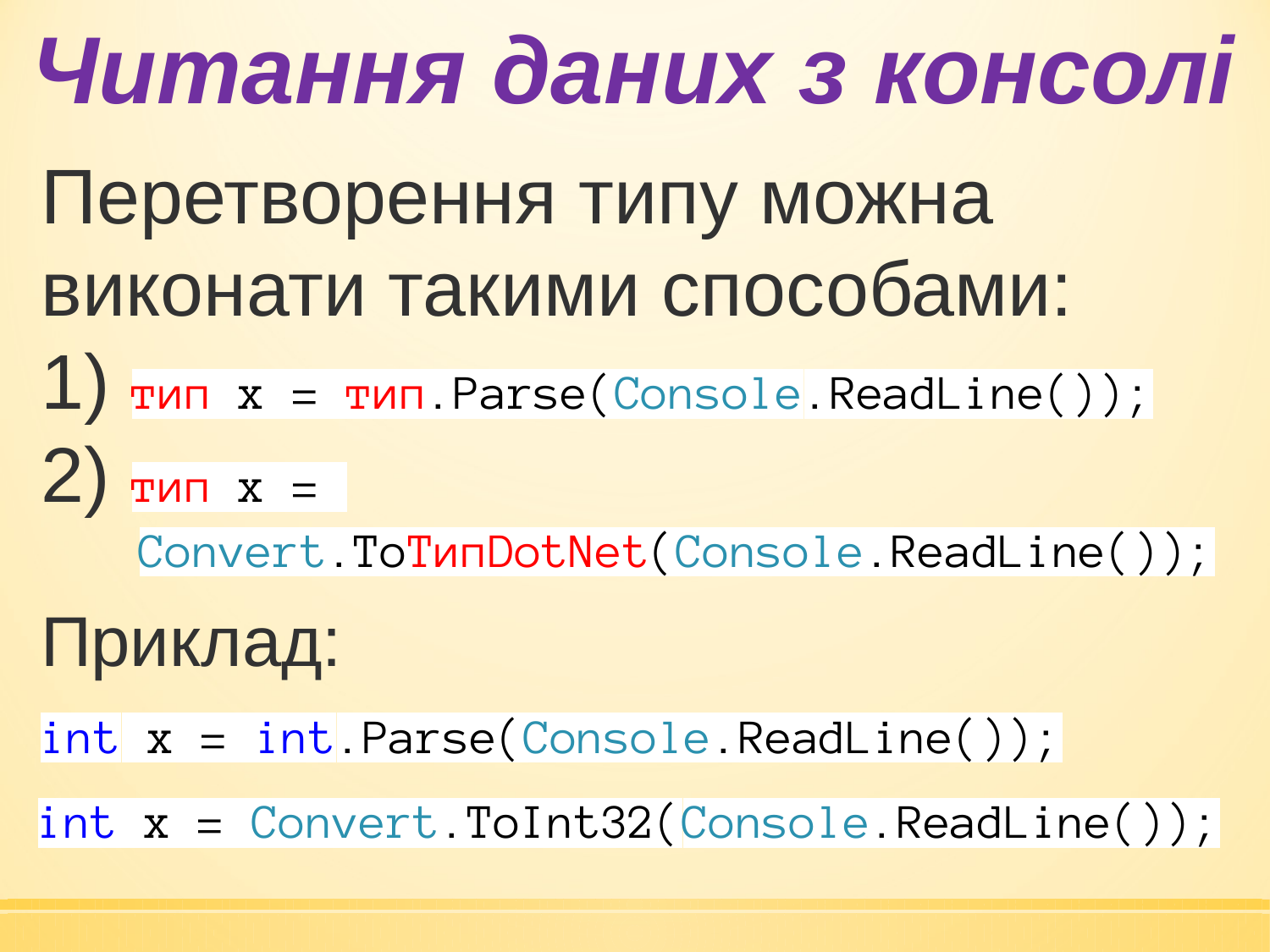

Читання даних з консолі
Перетворення типу можна виконати такими способами:
1) тип x = тип.Parse(Console.ReadLine());
2) тип x =
        Convert.ToТипDotNet(Console.ReadLine());
Приклад:
int x = int.Parse(Console.ReadLine());
int x = Convert.ToInt32(Console.ReadLine());